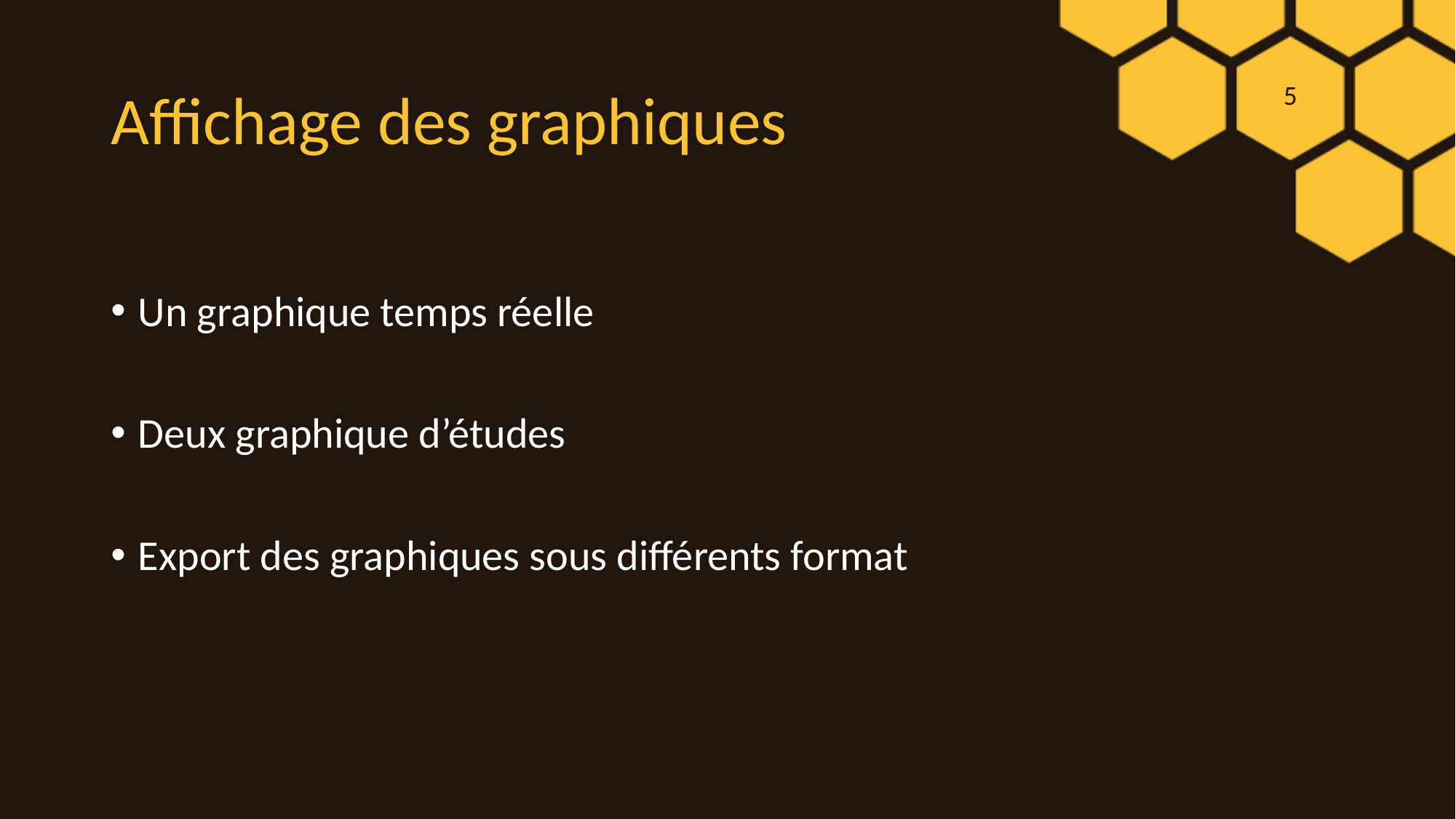

# Affichage des graphiques

Un graphique temps réelle

Deux graphique d’études

Export des graphiques sous différents format